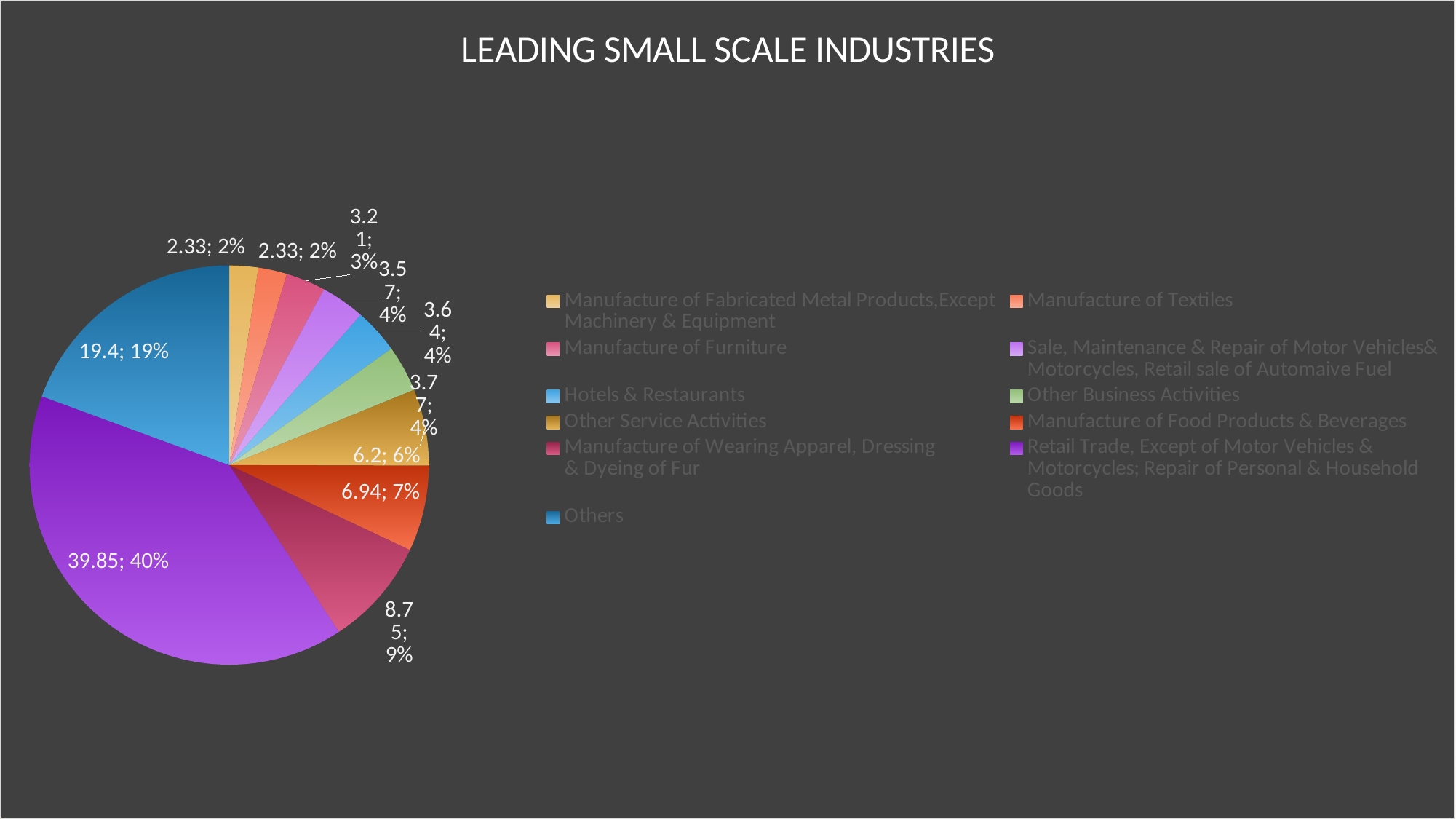

### Chart: LEADING SMALL SCALE INDUSTRIES

| Category |  |
|---|---|
| Manufacture of Fabricated Metal Products,Except Machinery & Equipment | 2.33 |
| Manufacture of Textiles | 2.33 |
| Manufacture of Furniture | 3.21 |
| Sale, Maintenance & Repair of Motor Vehicles& Motorcycles, Retail sale of Automaive Fuel | 3.57 |
| Hotels & Restaurants | 3.64 |
| Other Business Activities | 3.77 |
| Other Service Activities | 6.2 |
| Manufacture of Food Products & Beverages | 6.94 |
| Manufacture of Wearing Apparel, Dressing
& Dyeing of Fur  | 8.75 |
| Retail Trade, Except of Motor Vehicles & Motorcycles; Repair of Personal & Household Goods | 39.85 |
| Others | 19.4 |